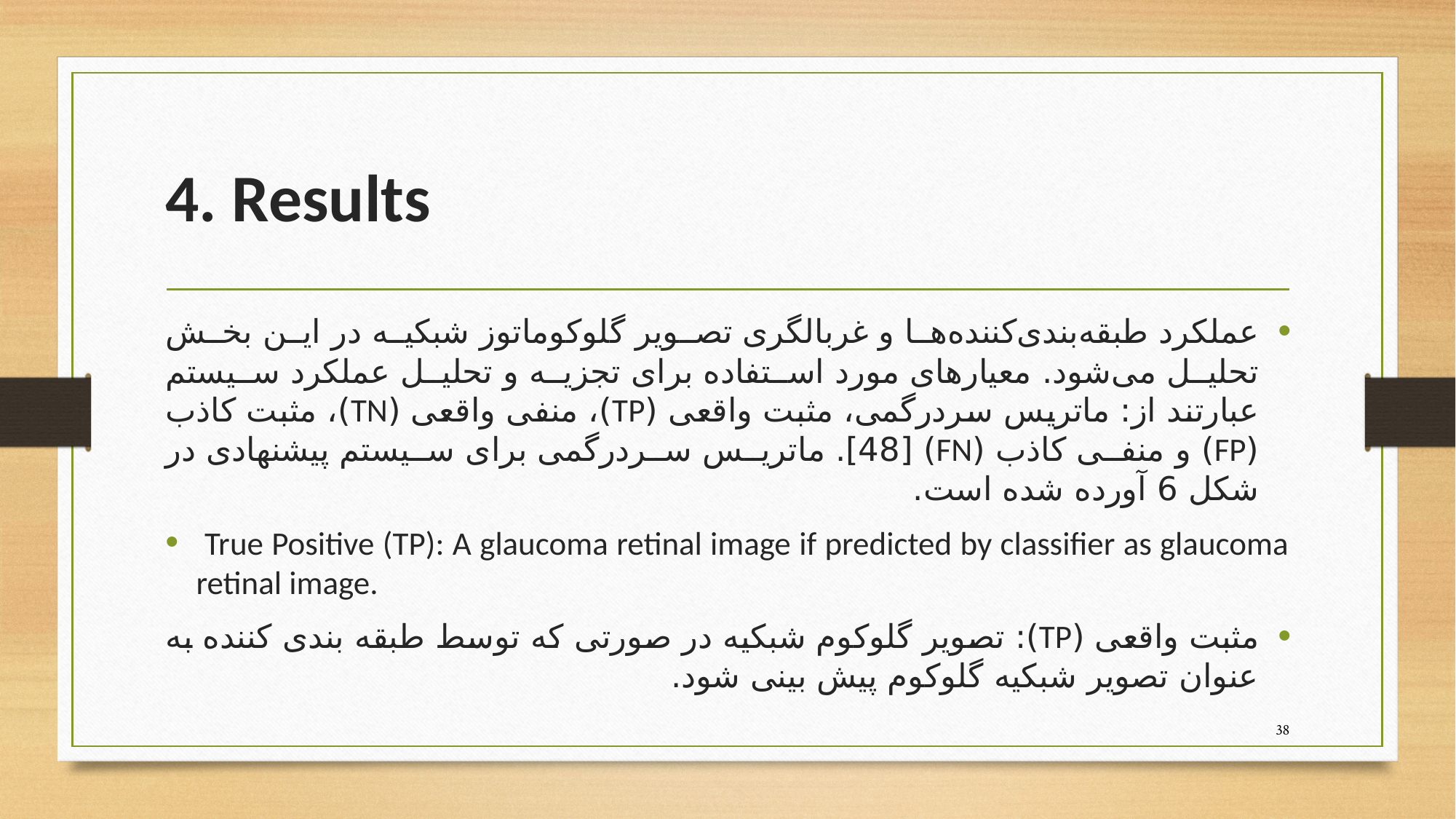

# 4. Results
عملکرد طبقه‌بندی‌کننده‌ها و غربالگری تصویر گلوکوماتوز شبکیه در این بخش تحلیل می‌شود. معیارهای مورد استفاده برای تجزیه و تحلیل عملکرد سیستم عبارتند از: ماتریس سردرگمی، مثبت واقعی (TP)، منفی واقعی (TN)، مثبت کاذب (FP) و منفی کاذب (FN) [48]. ماتریس سردرگمی برای سیستم پیشنهادی در شکل 6 آورده شده است.
 True Positive (TP): A glaucoma retinal image if predicted by classifier as glaucoma retinal image.
مثبت واقعی (TP): تصویر گلوکوم شبکیه در صورتی که توسط طبقه بندی کننده به عنوان تصویر شبکیه گلوکوم پیش بینی شود.

38